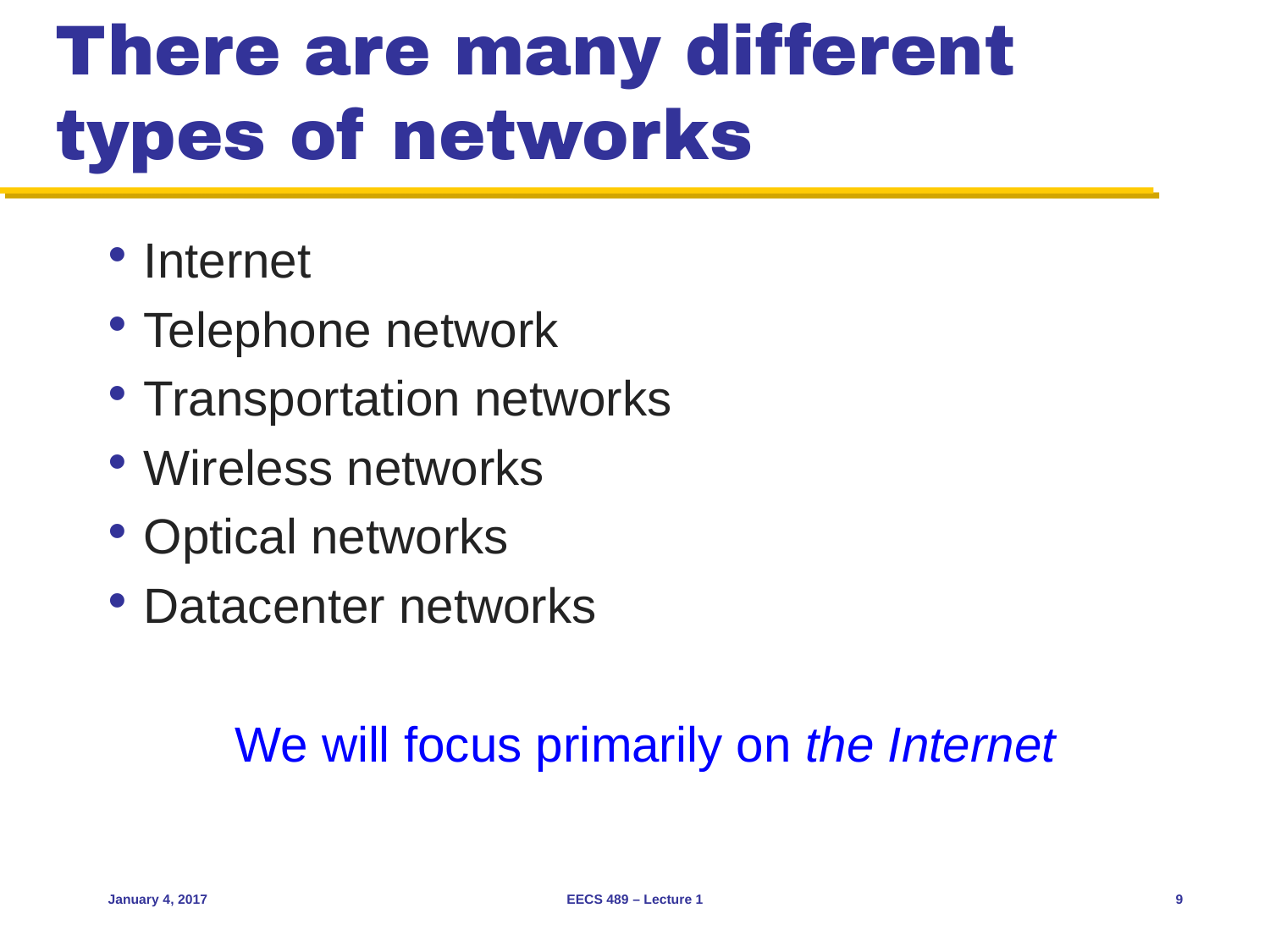

# There are many different types of networks
Internet
Telephone network
Transportation networks
Wireless networks
Optical networks
Datacenter networks

We will focus primarily on the Internet

January 4, 2017
EECS 489 – Lecture 1
9